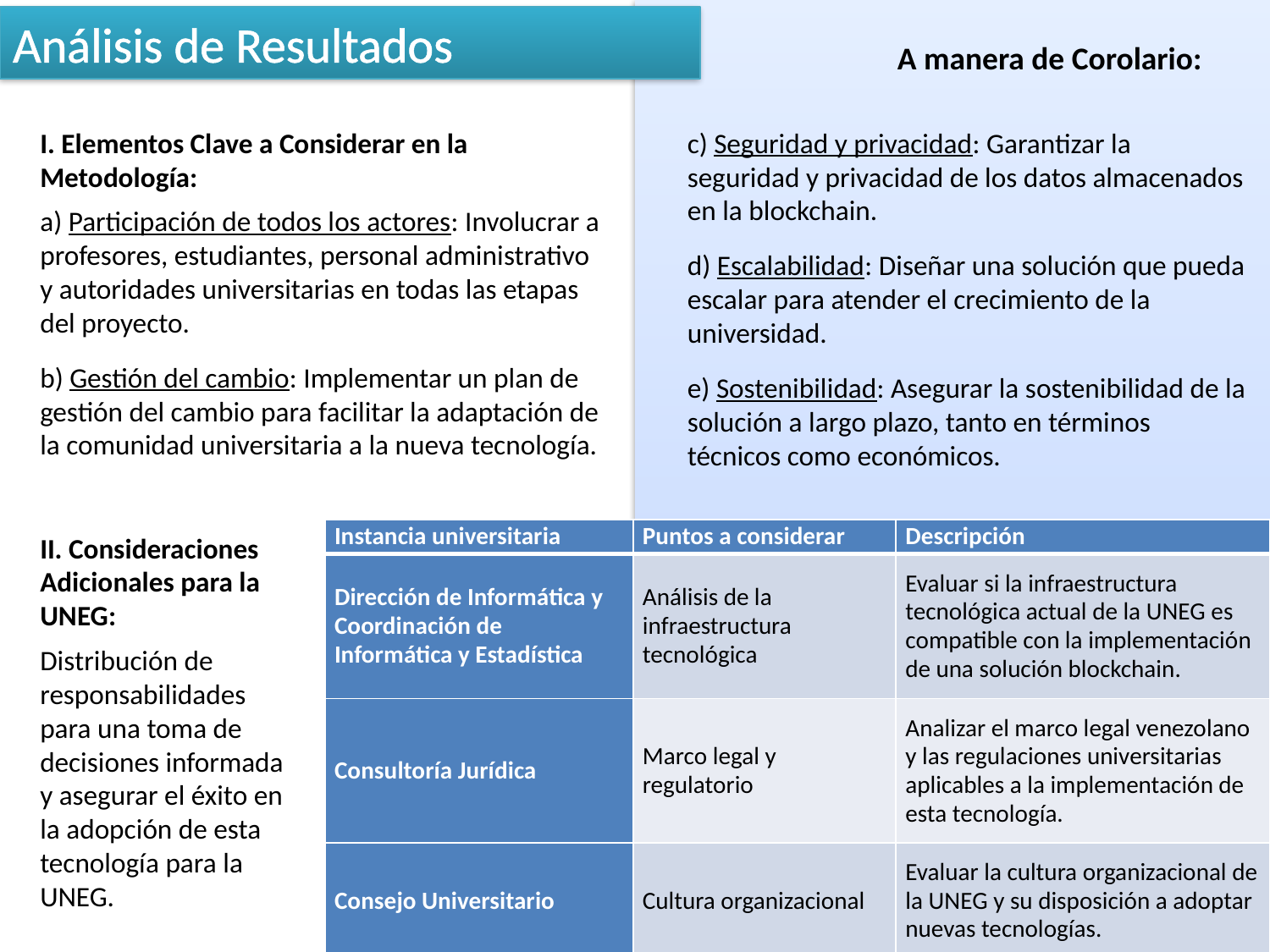

Análisis de Resultados
A manera de Corolario:
I. Elementos Clave a Considerar en la Metodología:
a) Participación de todos los actores: Involucrar a profesores, estudiantes, personal administrativo y autoridades universitarias en todas las etapas del proyecto.
b) Gestión del cambio: Implementar un plan de gestión del cambio para facilitar la adaptación de la comunidad universitaria a la nueva tecnología.
c) Seguridad y privacidad: Garantizar la seguridad y privacidad de los datos almacenados en la blockchain.
d) Escalabilidad: Diseñar una solución que pueda escalar para atender el crecimiento de la universidad.
e) Sostenibilidad: Asegurar la sostenibilidad de la solución a largo plazo, tanto en términos técnicos como económicos.
| Instancia universitaria | Puntos a considerar | Descripción |
| --- | --- | --- |
| Dirección de Informática y Coordinación de Informática y Estadística | Análisis de la infraestructura tecnológica | Evaluar si la infraestructura tecnológica actual de la UNEG es compatible con la implementación de una solución blockchain. |
| Consultoría Jurídica | Marco legal y regulatorio | Analizar el marco legal venezolano y las regulaciones universitarias aplicables a la implementación de esta tecnología. |
| Consejo Universitario | Cultura organizacional | Evaluar la cultura organizacional de la UNEG y su disposición a adoptar nuevas tecnologías. |
II. Consideraciones Adicionales para la UNEG:
Distribución de responsabilidades para una toma de decisiones informada y asegurar el éxito en la adopción de esta tecnología para la UNEG.